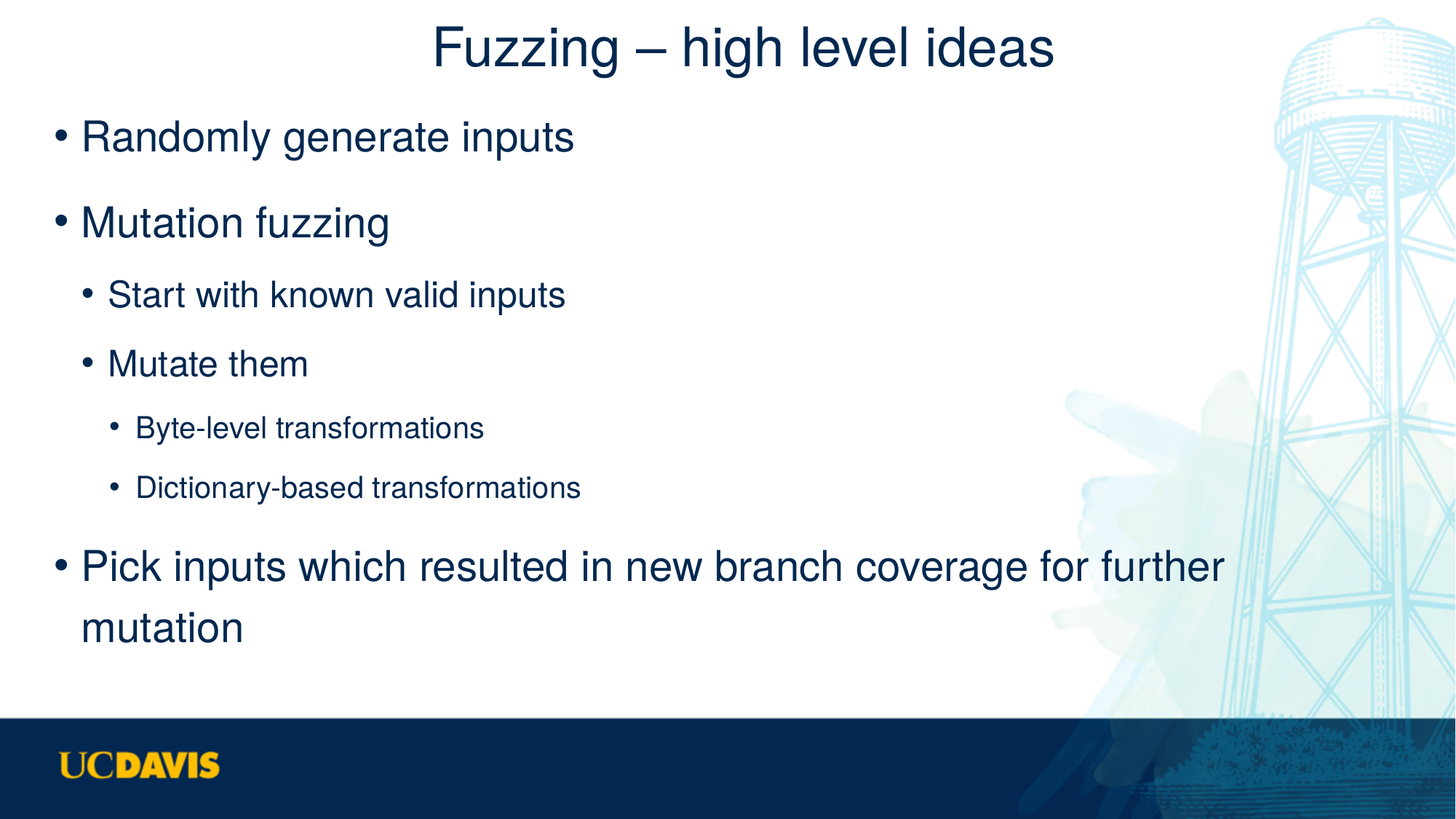

# Fuzzing – high level ideas
Randomly generate inputs
Mutation fuzzing
Start with known valid inputs
Mutate them
Byte-level transformations
Dictionary-based transformations
Pick inputs which resulted in new branch coverage for further mutation